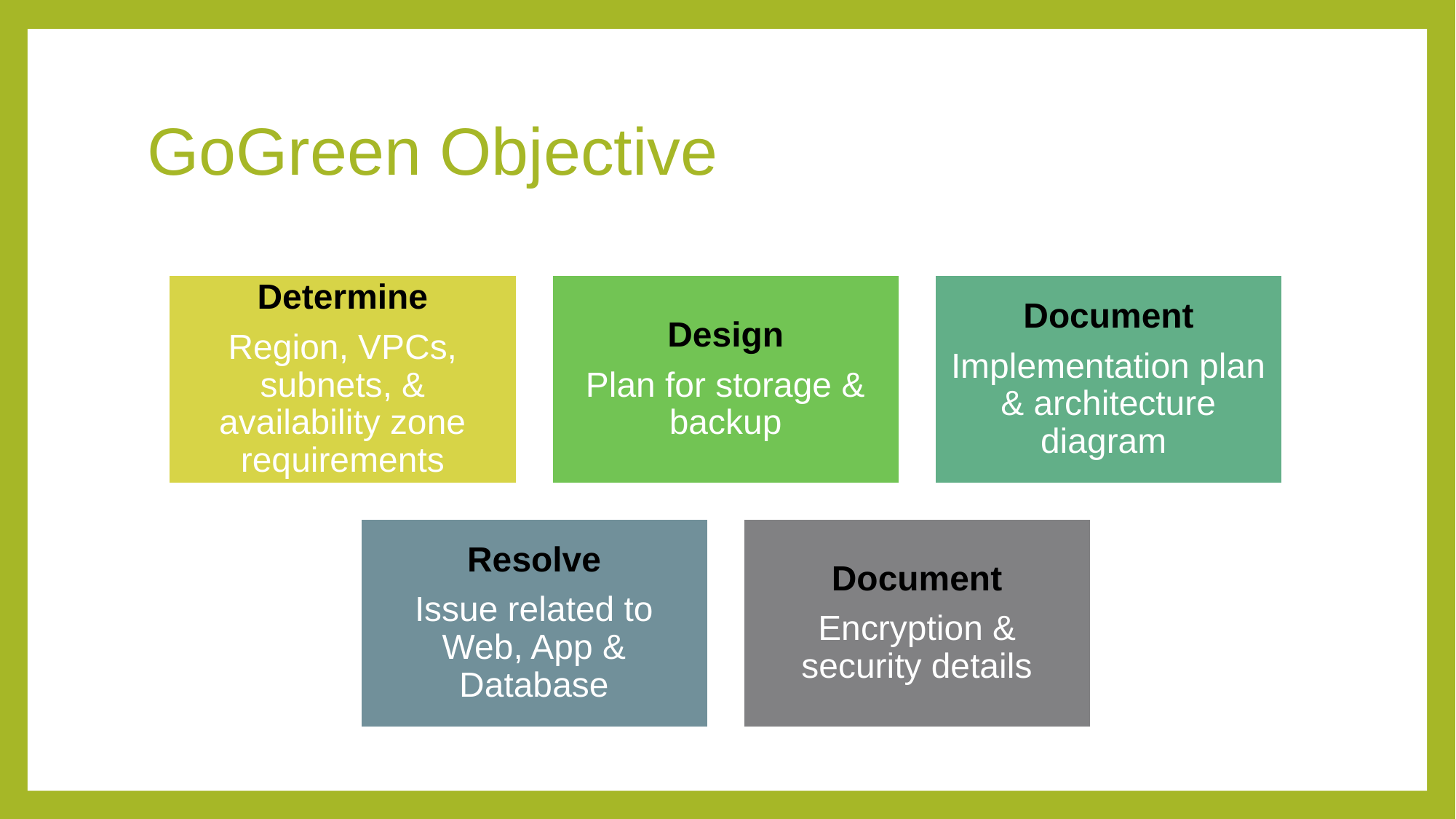

# GoGreen Objective
Determine
Region, VPCs, subnets, & availability zone requirements
Design
Plan for storage & backup
Document
Implementation plan & architecture diagram
Resolve
Issue related to Web, App & Database
Document
Encryption & security details